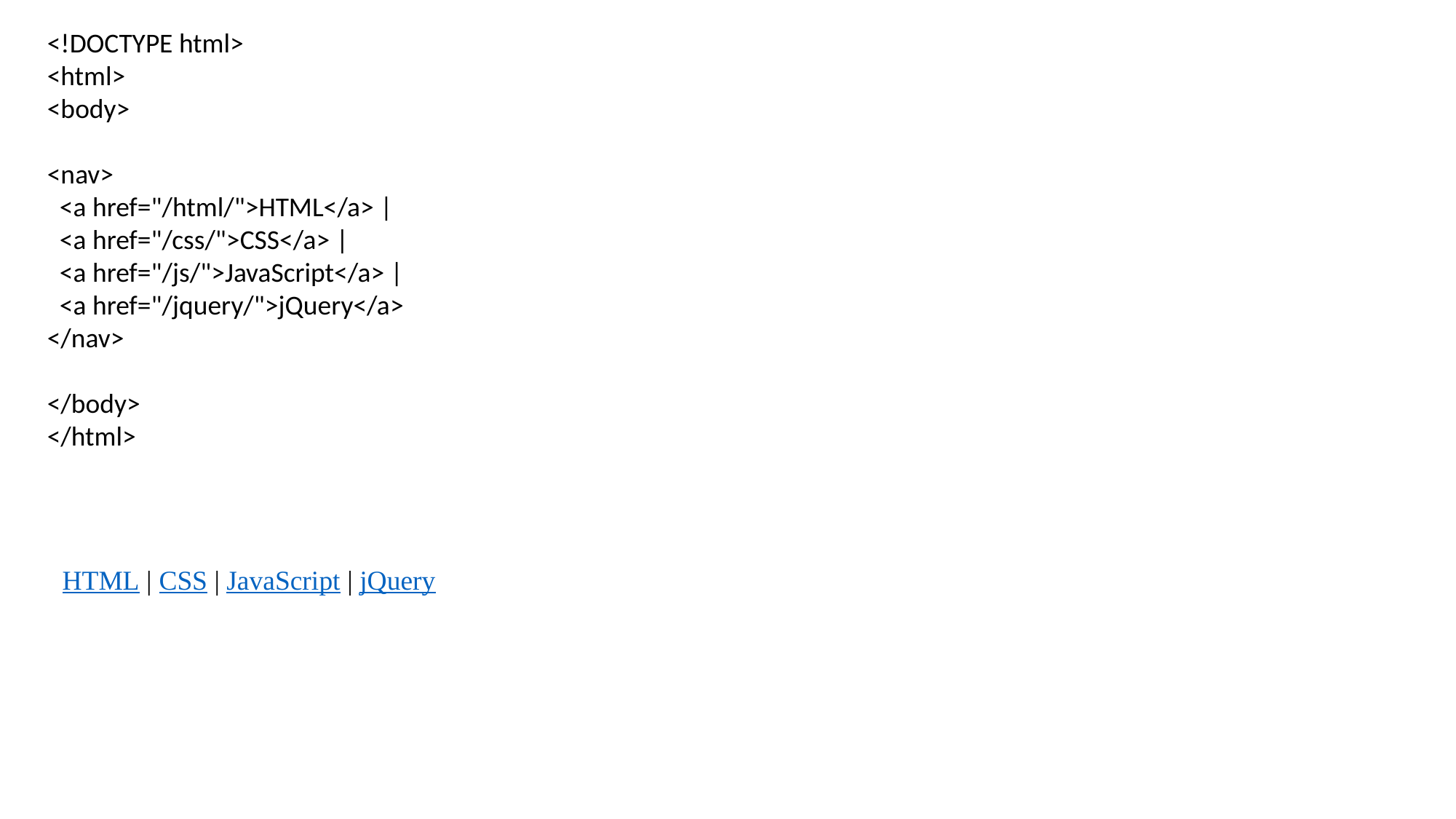

<!DOCTYPE html>
<html>
<body>

<nav>
  <a href="/html/">HTML</a> |
  <a href="/css/">CSS</a> |
  <a href="/js/">JavaScript</a> |
  <a href="/jquery/">jQuery</a>
</nav>

</body>
</html>
HTML | CSS | JavaScript | jQuery